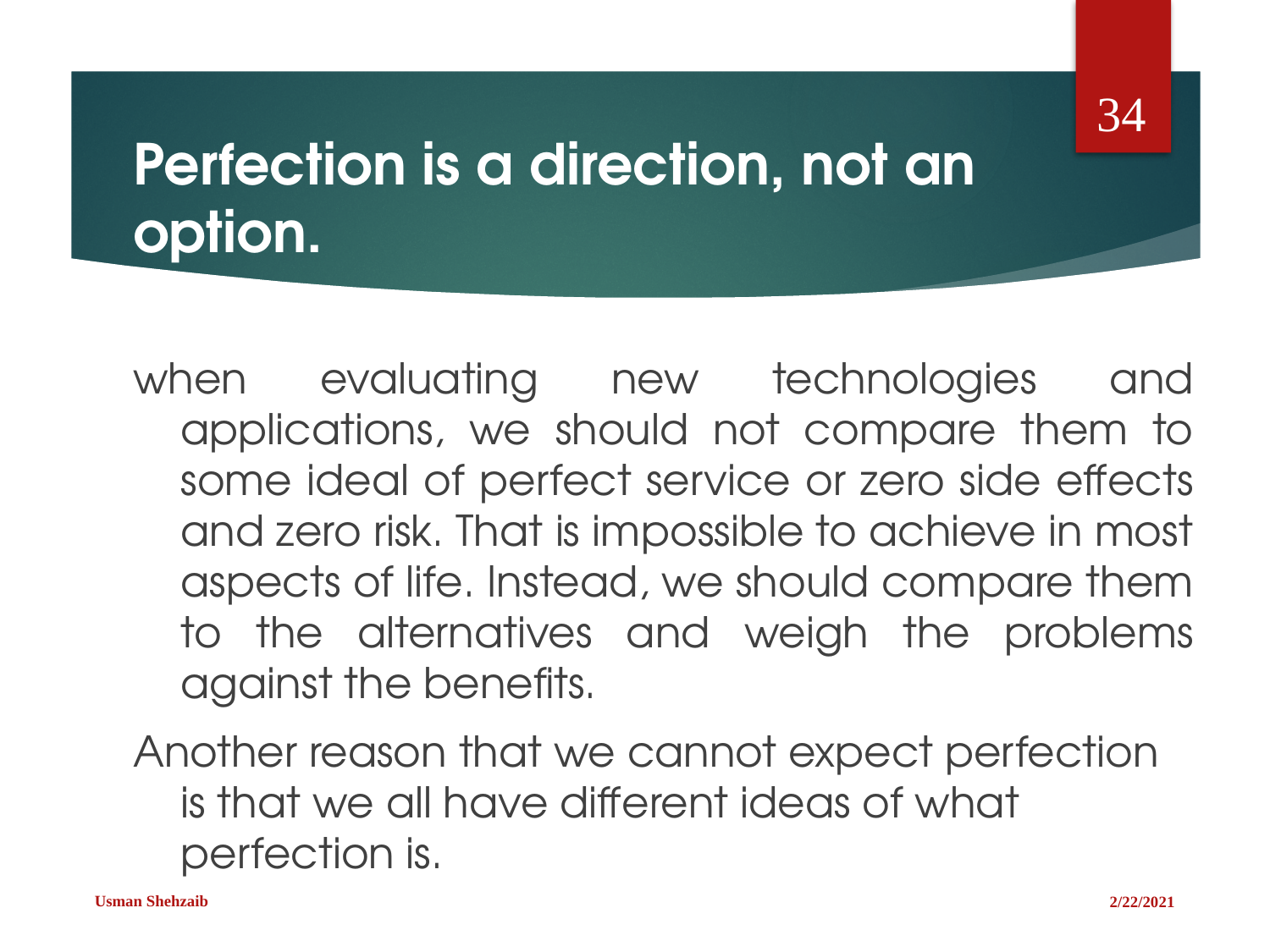

34
# Perfection is a direction, not an option.
when evaluating new technologies and applications, we should not compare them to some ideal of perfect service or zero side effects and zero risk. That is impossible to achieve in most aspects of life. Instead, we should compare them to the alternatives and weigh the problems against the benefits.
Another reason that we cannot expect perfection is that we all have different ideas of what  perfection is.
Usman Shehzaib
2/22/2021